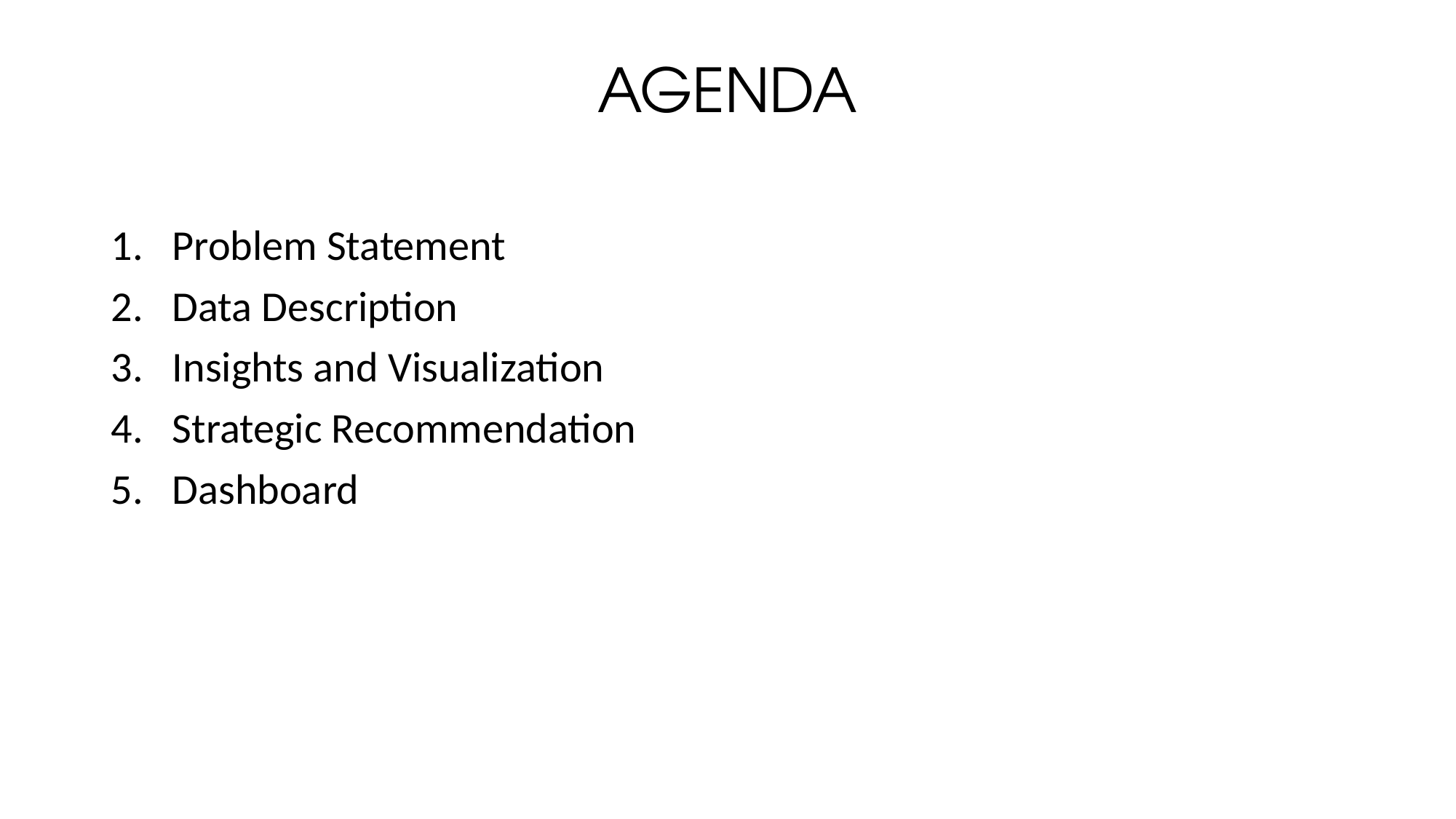

# AGENDA
Problem Statement
Data Description
Insights and Visualization
Strategic Recommendation
Dashboard